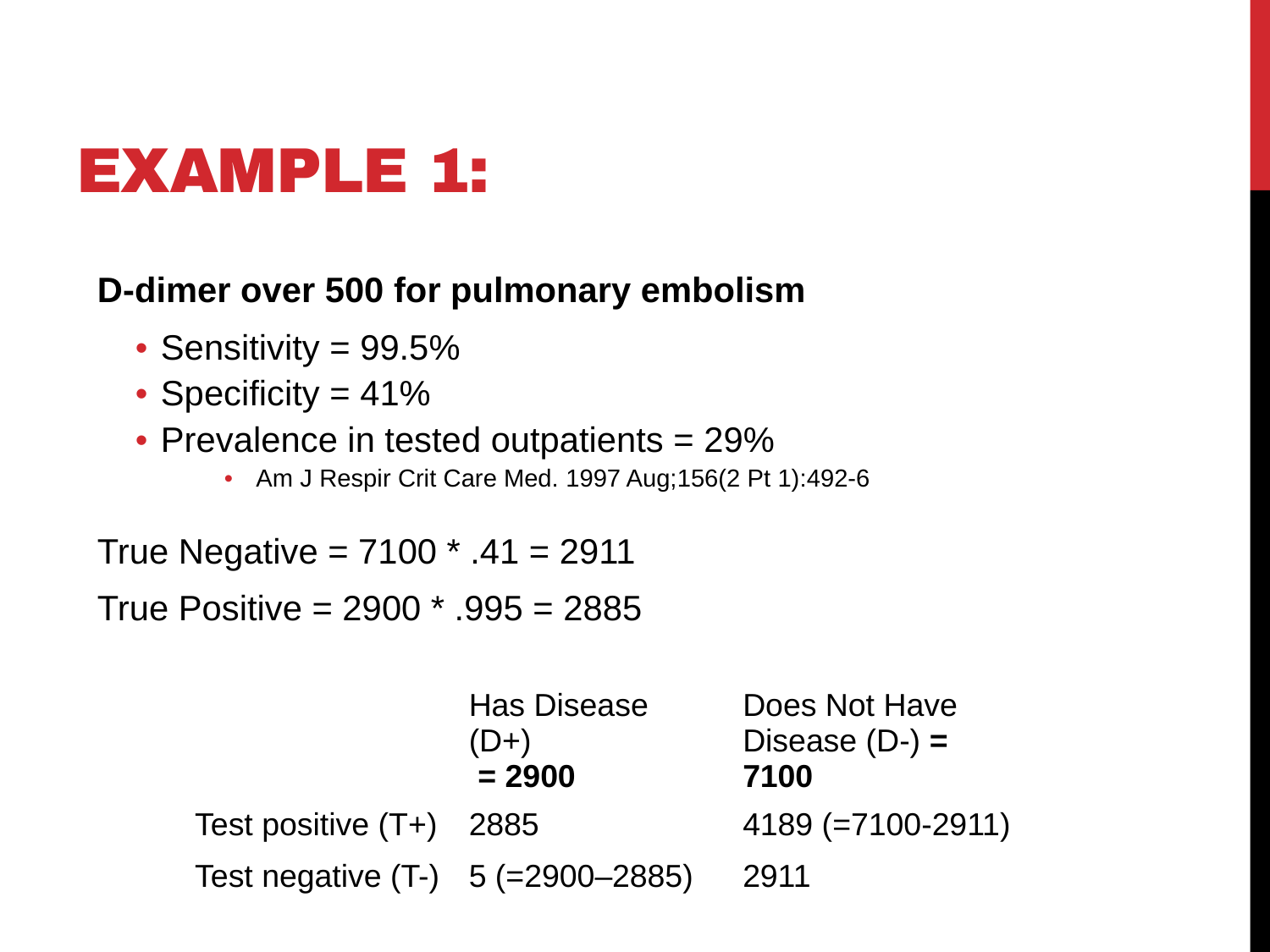

# Example 1:
D-dimer over 500 for pulmonary embolism
Sensitivity = 99.5%
Specificity = 41%
Prevalence in tested outpatients = 29%
Am J Respir Crit Care Med. 1997 Aug;156(2 Pt 1):492-6

True Negative = 7100 * .41 = 2911
True Positive = 2900 * .995 = 2885

|  | Has Disease (D+) = 2900 | Does Not Have Disease (D-) = 7100 |
| --- | --- | --- |
| Test positive (T+) | 2885 | 4189 (=7100-2911) |
| Test negative (T-) | 5 (=2900–2885) | 2911 |